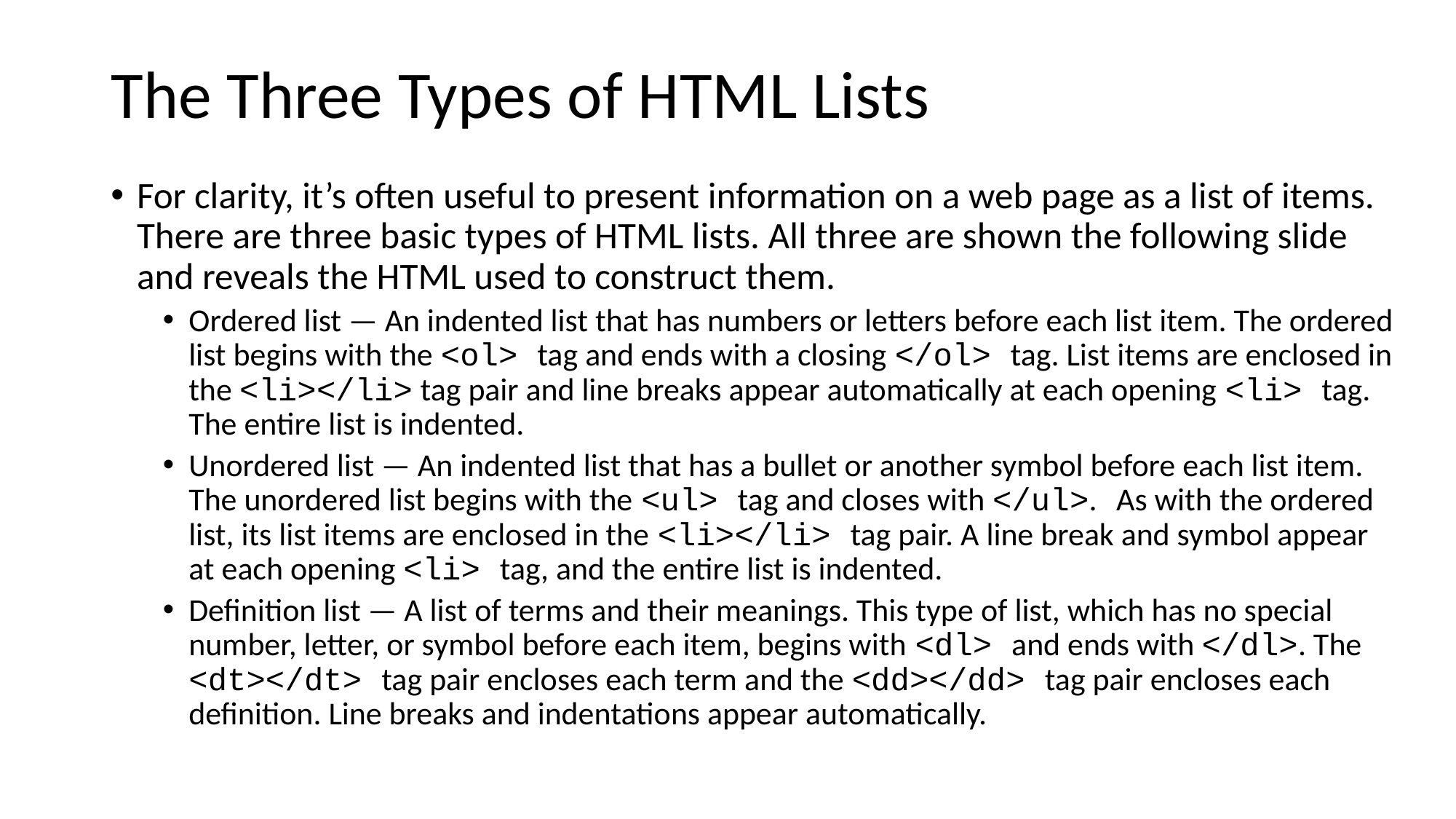

# The Three Types of HTML Lists
For clarity, it’s often useful to present information on a web page as a list of items. There are three basic types of HTML lists. All three are shown the following slide and reveals the HTML used to construct them.
Ordered list — An indented list that has numbers or letters before each list item. The ordered list begins with the <ol> tag and ends with a closing </ol> tag. List items are enclosed in the <li></li> tag pair and line breaks appear automatically at each opening <li> tag. The entire list is indented.
Unordered list — An indented list that has a bullet or another symbol before each list item. The unordered list begins with the <ul> tag and closes with </ul>. As with the ordered list, its list items are enclosed in the <li></li> tag pair. A line break and symbol appear at each opening <li> tag, and the entire list is indented.
Definition list — A list of terms and their meanings. This type of list, which has no special number, letter, or symbol before each item, begins with <dl> and ends with </dl>. The <dt></dt> tag pair encloses each term and the <dd></dd> tag pair encloses each definition. Line breaks and indentations appear automatically.